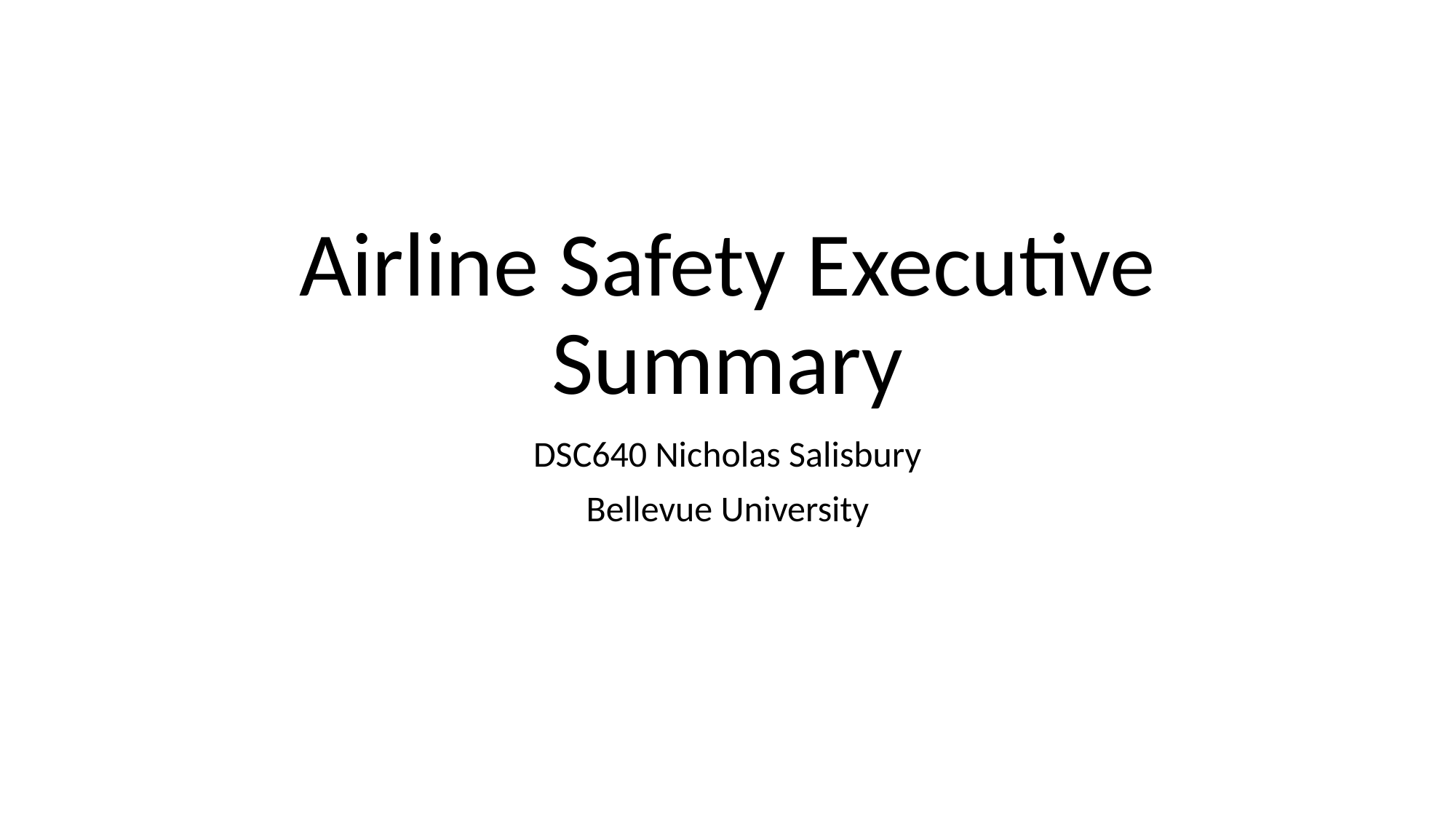

# Airline Safety Executive Summary
DSC640 Nicholas Salisbury
Bellevue University